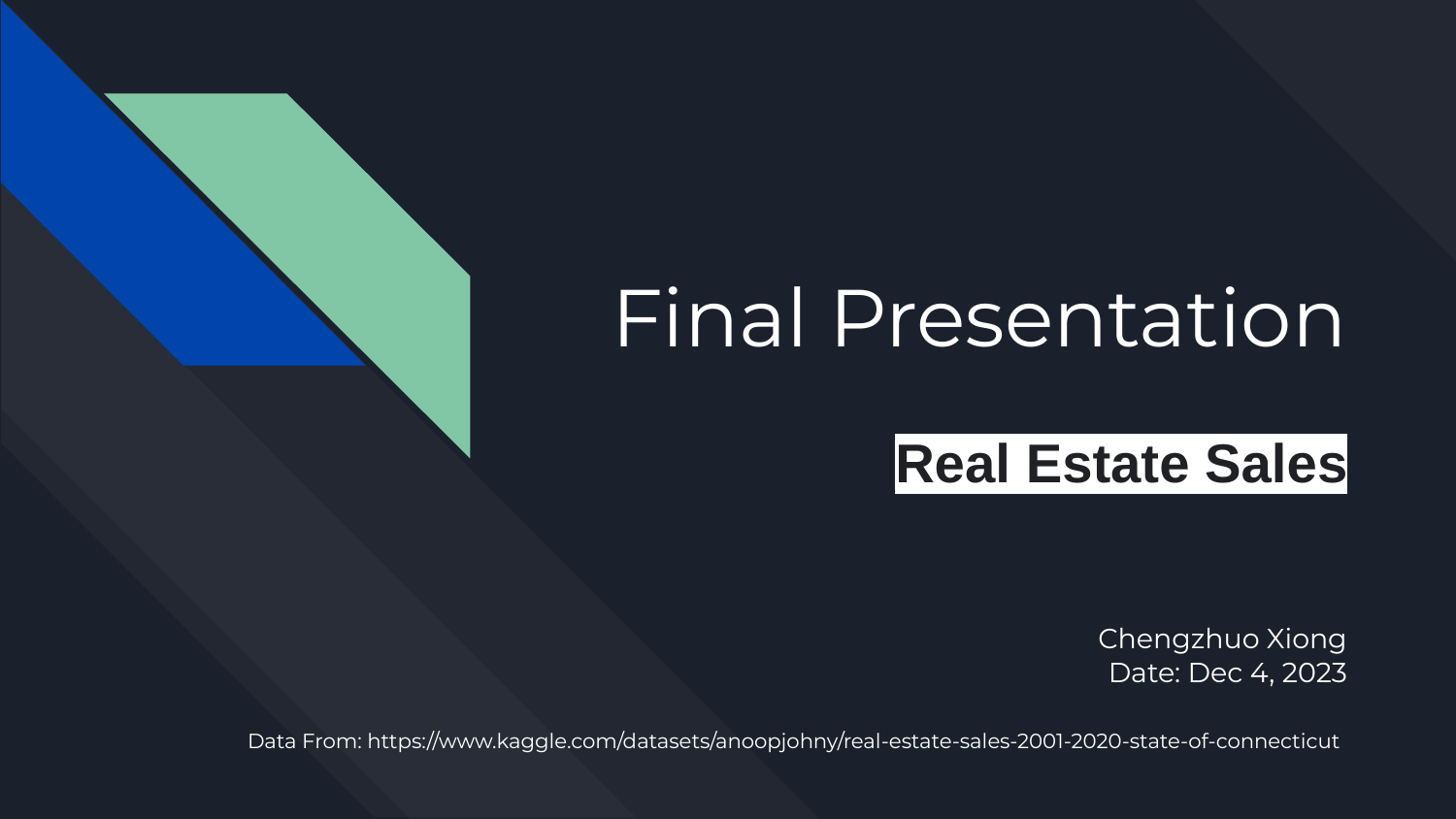

# Final Presentation

Real Estate Sales

Chengzhuo Xiong
Date: Dec 4, 2023

Data From: https://www.kaggle.com/datasets/anoopjohny/real-estate-sales-2001-2020-state-of-connecticut